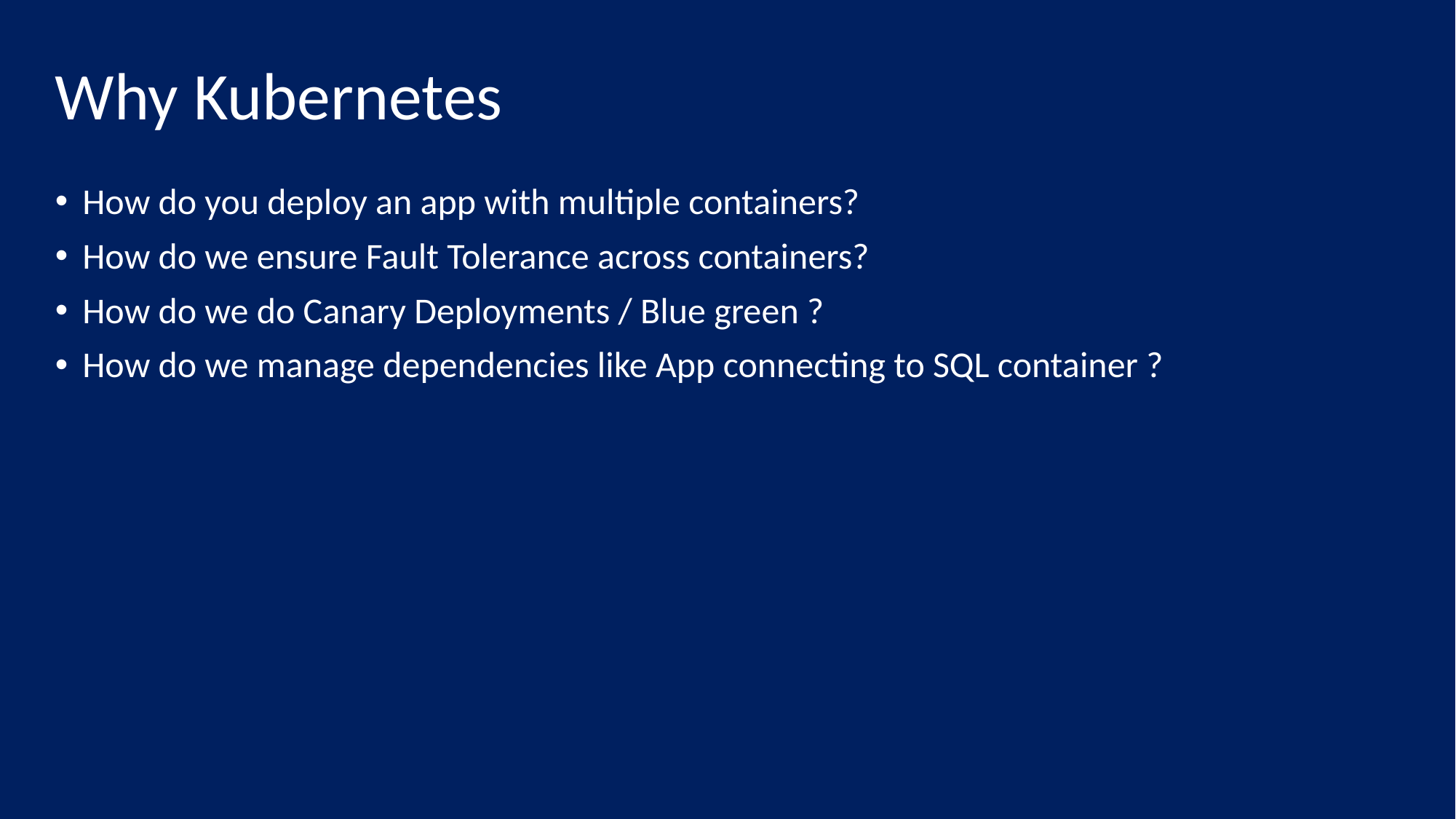

# Why Kubernetes
How do you deploy an app with multiple containers?
How do we ensure Fault Tolerance across containers?
How do we do Canary Deployments / Blue green ?
How do we manage dependencies like App connecting to SQL container ?